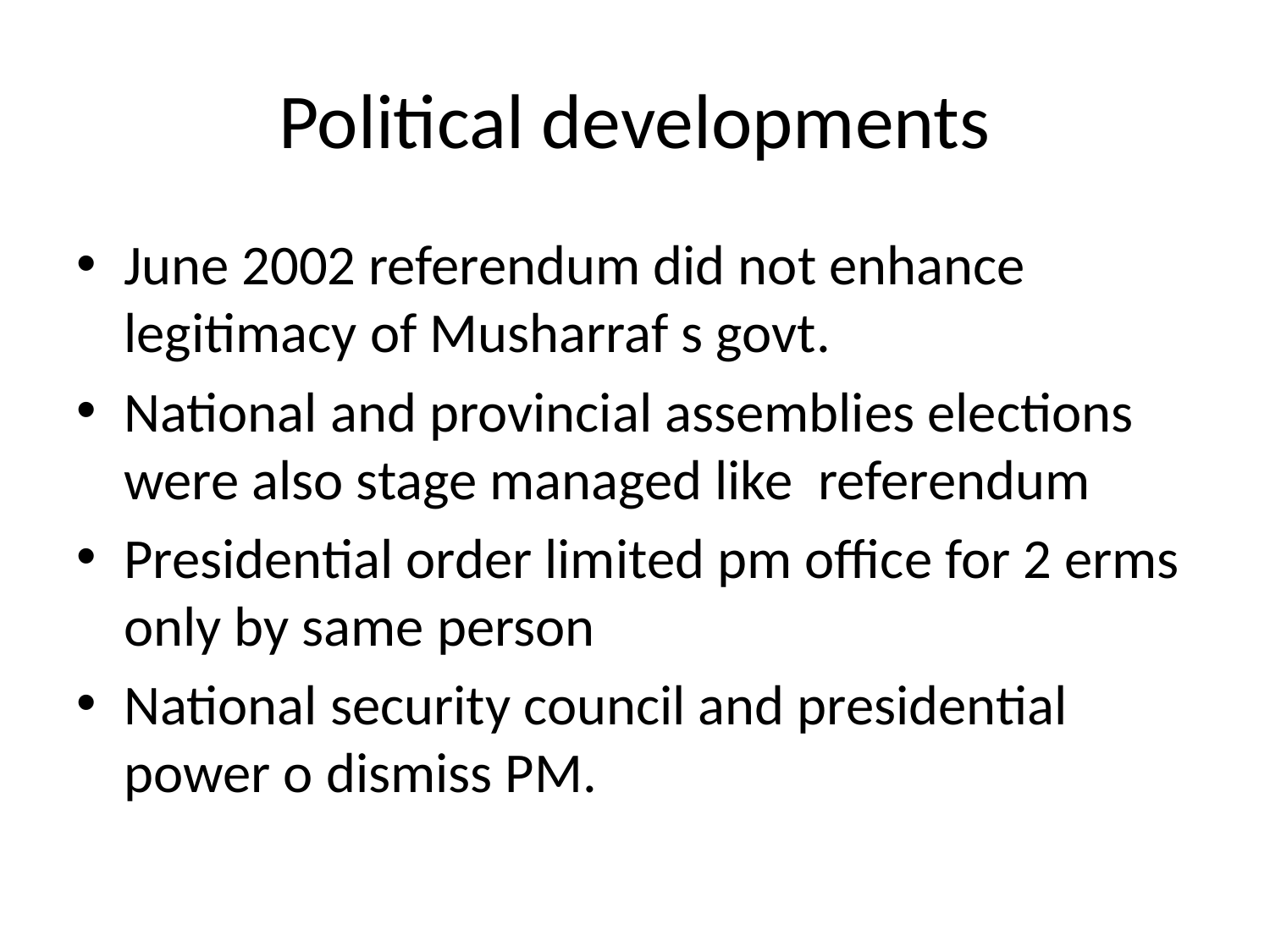

# Political developments
June 2002 referendum did not enhance legitimacy of Musharraf s govt.
National and provincial assemblies elections were also stage managed like  referendum
Presidential order limited pm office for 2 erms only by same person
National security council and presidential power o dismiss PM.